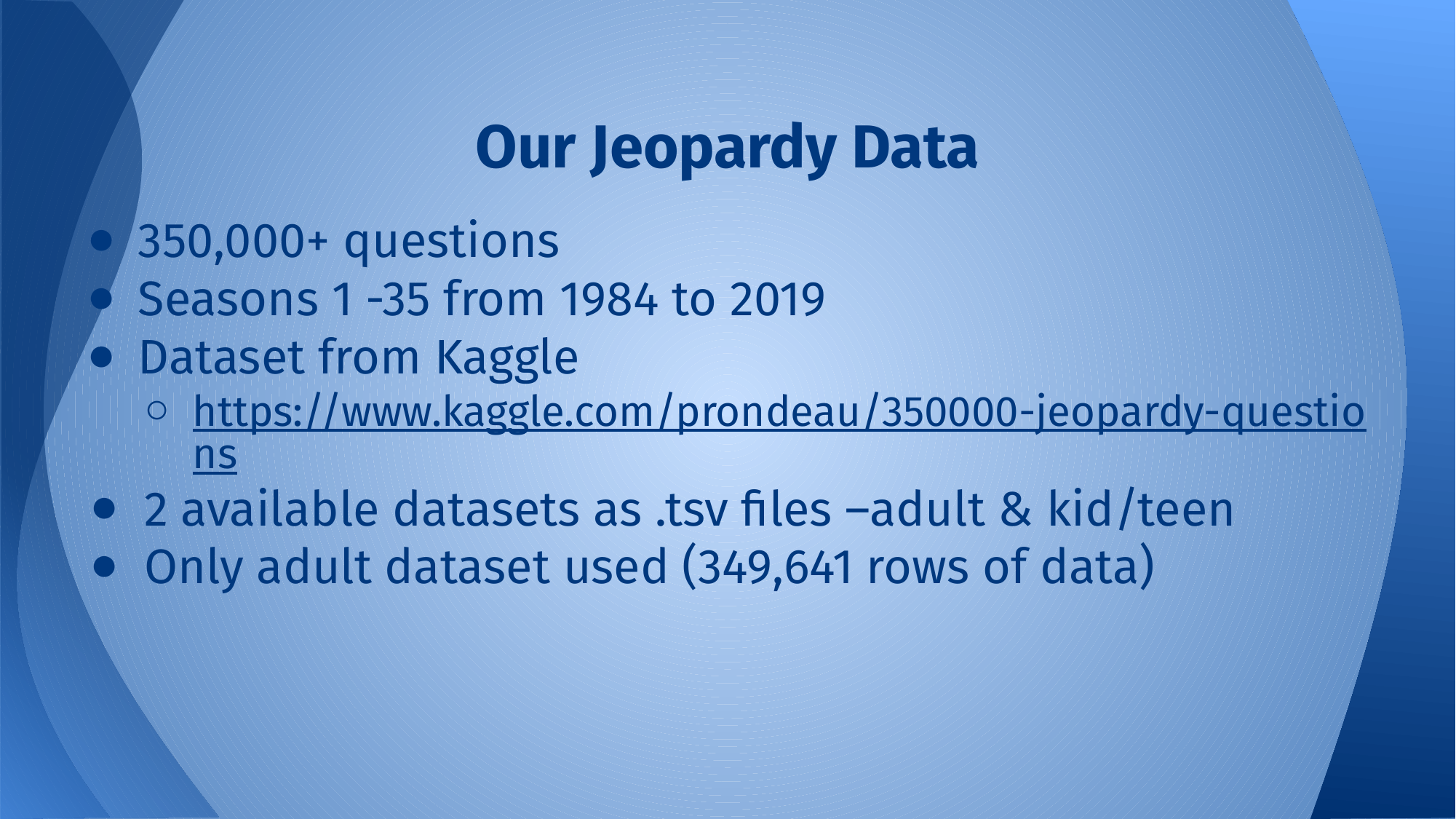

# Our Jeopardy Data
350,000+ questions
Seasons 1 -35 from 1984 to 2019
Dataset from Kaggle
https://www.kaggle.com/prondeau/350000-jeopardy-questions
2 available datasets as .tsv files –adult & kid/teen
Only adult dataset used (349,641 rows of data)